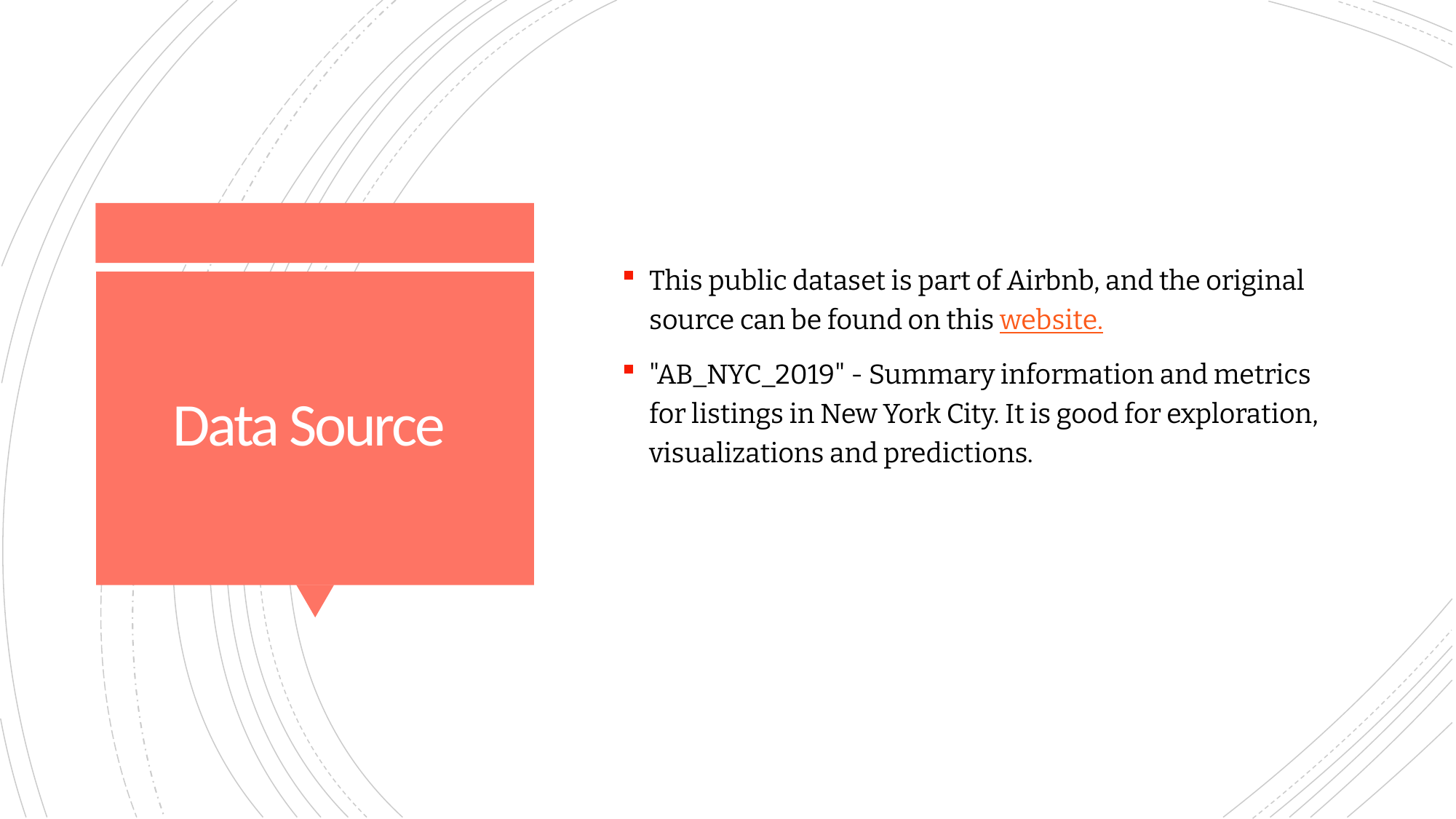

This public dataset is part of Airbnb, and the original source can be found on this website.
"AB_NYC_2019" - Summary information and metrics for listings in New York City. It is good for exploration, visualizations and predictions.

# Data Source